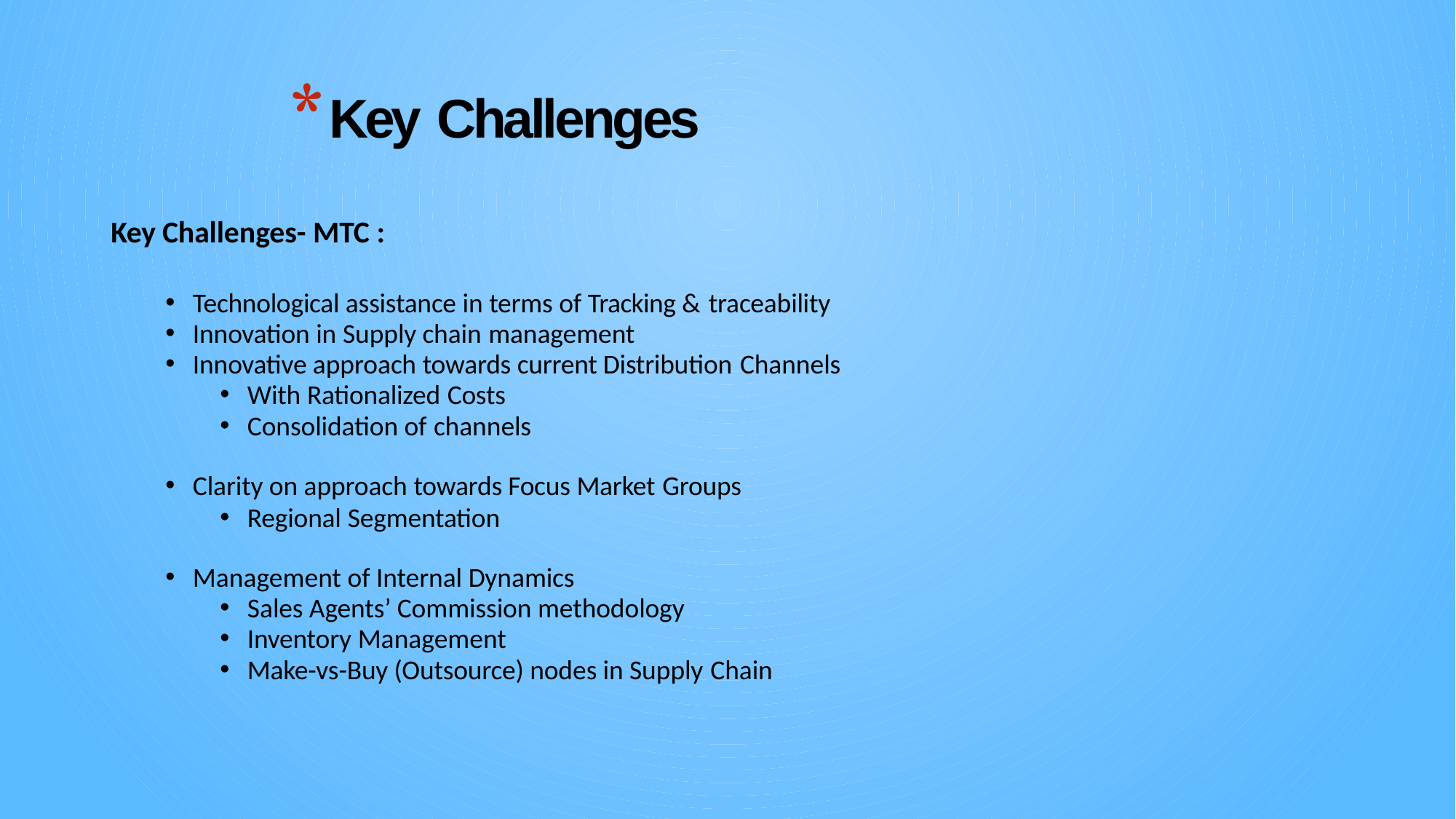

# Key Challenges
Key Challenges- MTC :

Technological assistance in terms of Tracking & traceability
Innovation in Supply chain management
Innovative approach towards current Distribution Channels
With Rationalized Costs
Consolidation of channels
Clarity on approach towards Focus Market Groups
Regional Segmentation
Management of Internal Dynamics
Sales Agents’ Commission methodology
Inventory Management
Make-vs-Buy (Outsource) nodes in Supply Chain